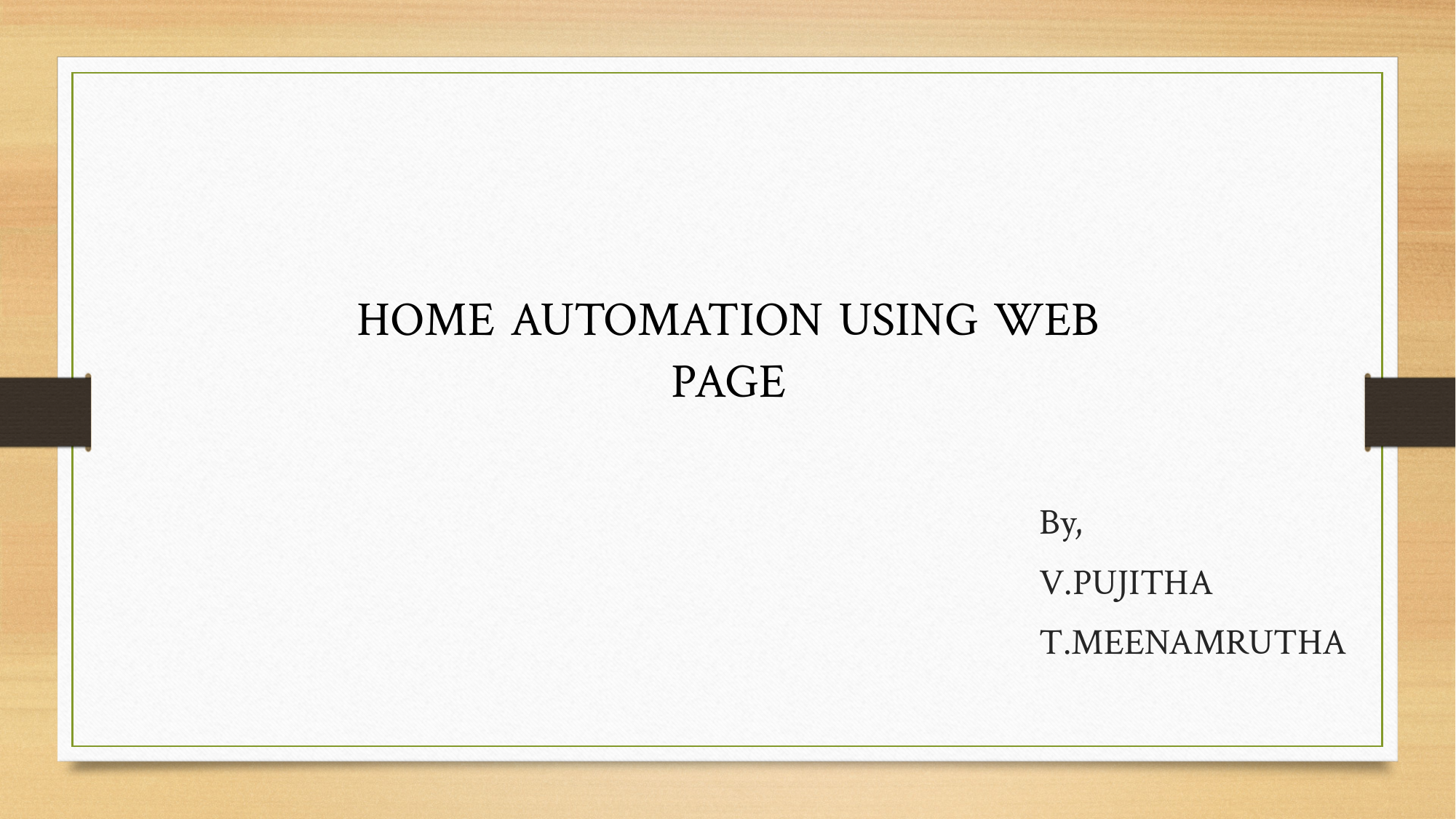

HOME AUTOMATION USING WEB PAGE
By,
V.PUJITHA
T.MEENAMRUTHA